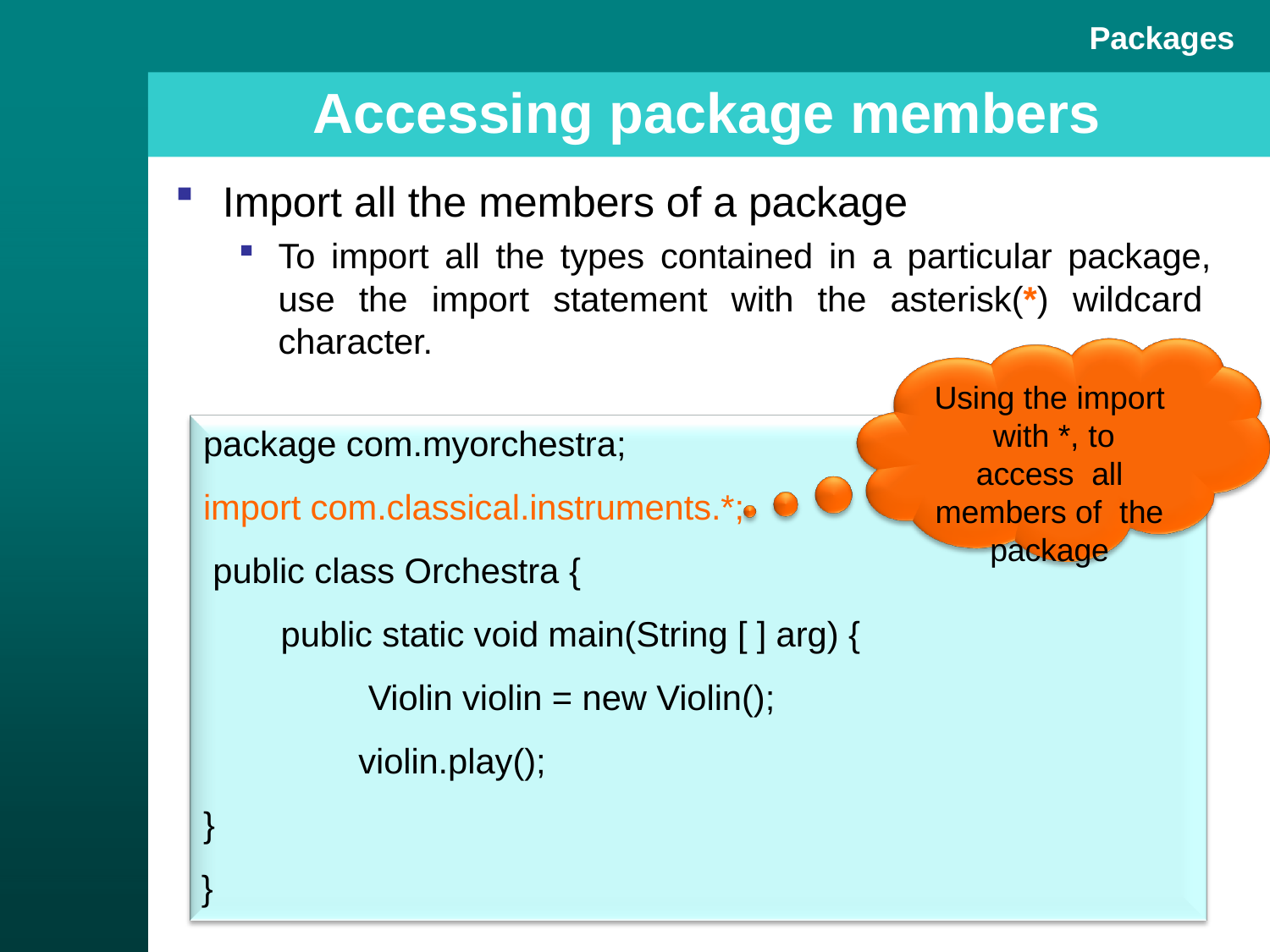

Packages
# Accessing package members

Import all the members of a package
To import all the types contained in a particular package,  use the import statement with the asterisk(*) wildcard  character.

Using the import  with *, to access  all members of  the package

package com.myorchestra;
import com.classical.instruments.*;  public class Orchestra {
public static void main(String [ ] arg) {  Violin violin = new Violin();  violin.play();
}
}